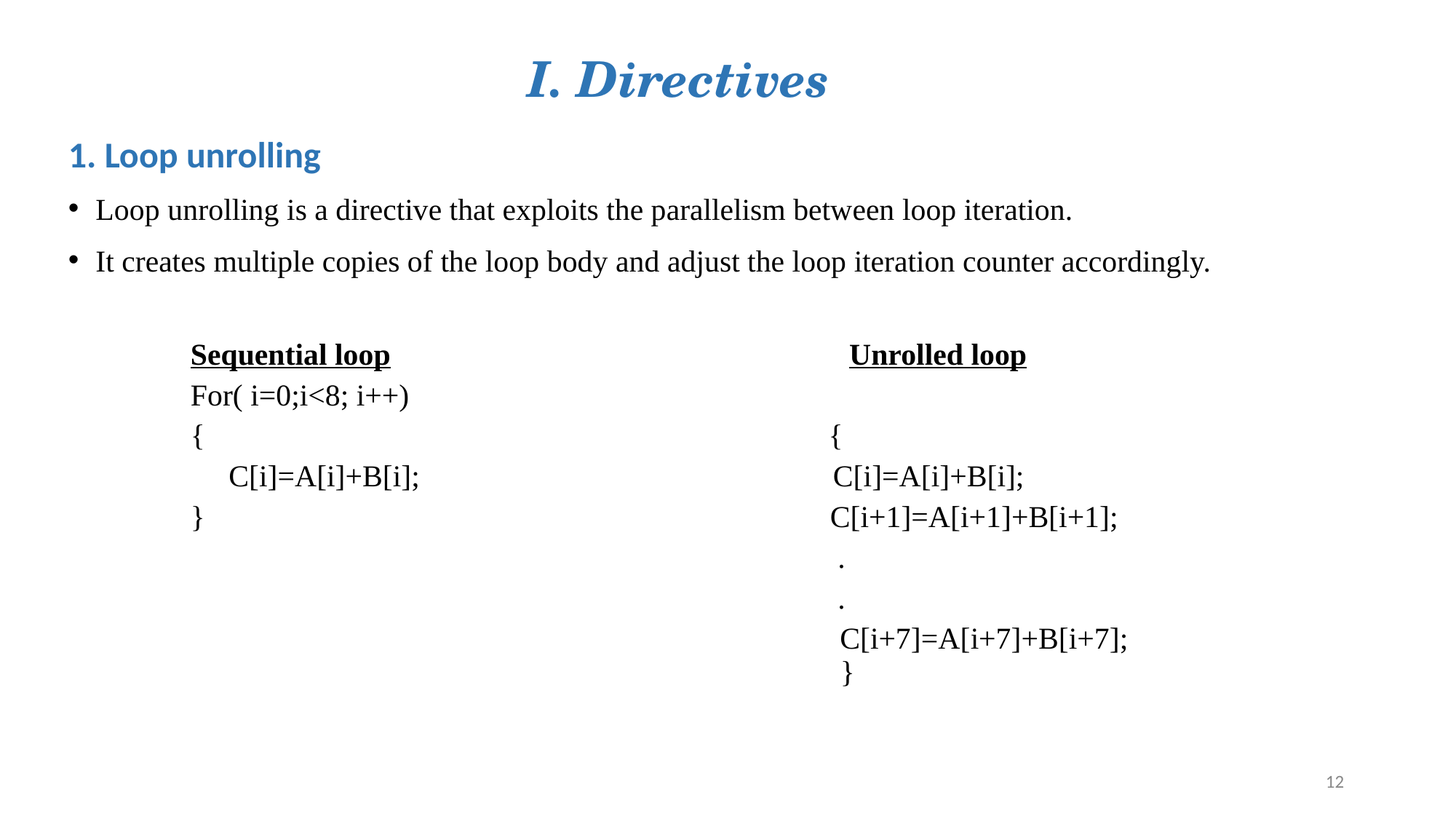

# I. Directives
1. Loop unrolling
Loop unrolling is a directive that exploits the parallelism between loop iteration.
It creates multiple copies of the loop body and adjust the loop iteration counter accordingly.

                Sequential loop                                                            Unrolled loop
                For( i=0;i<8; i++)
                {	                                                                       {
                     C[i]=A[i]+B[i]; 	                                           C[i]=A[i]+B[i];
                }					              C[i+1]=A[i+1]+B[i+1];
						               .
						               .
                                                                                                     C[i+7]=A[i+7]+B[i+7];
			 }

12